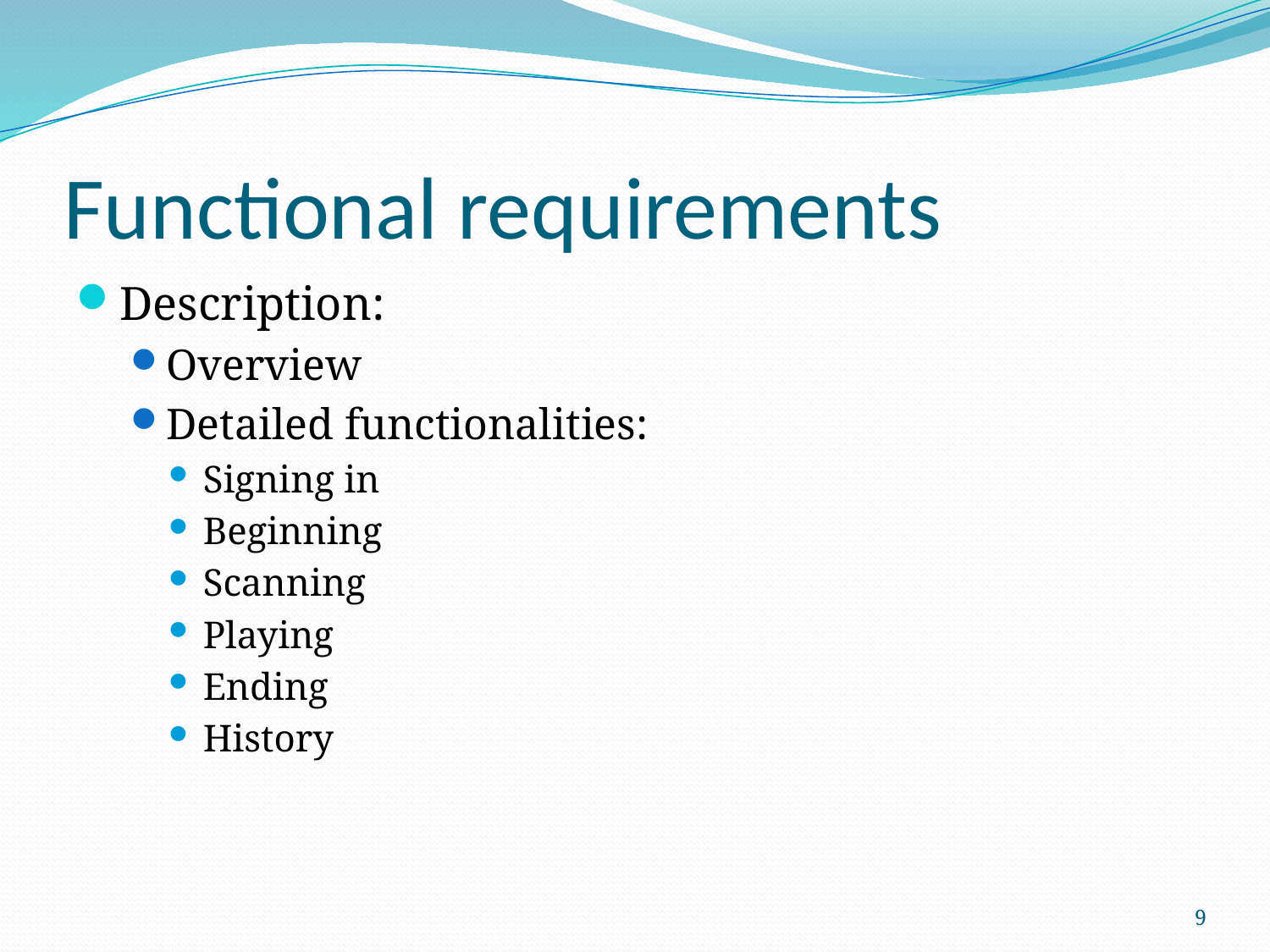

# Functional requirements
Description:
Overview
Detailed functionalities:
Signing in
Beginning
Scanning
Playing
Ending
History
9